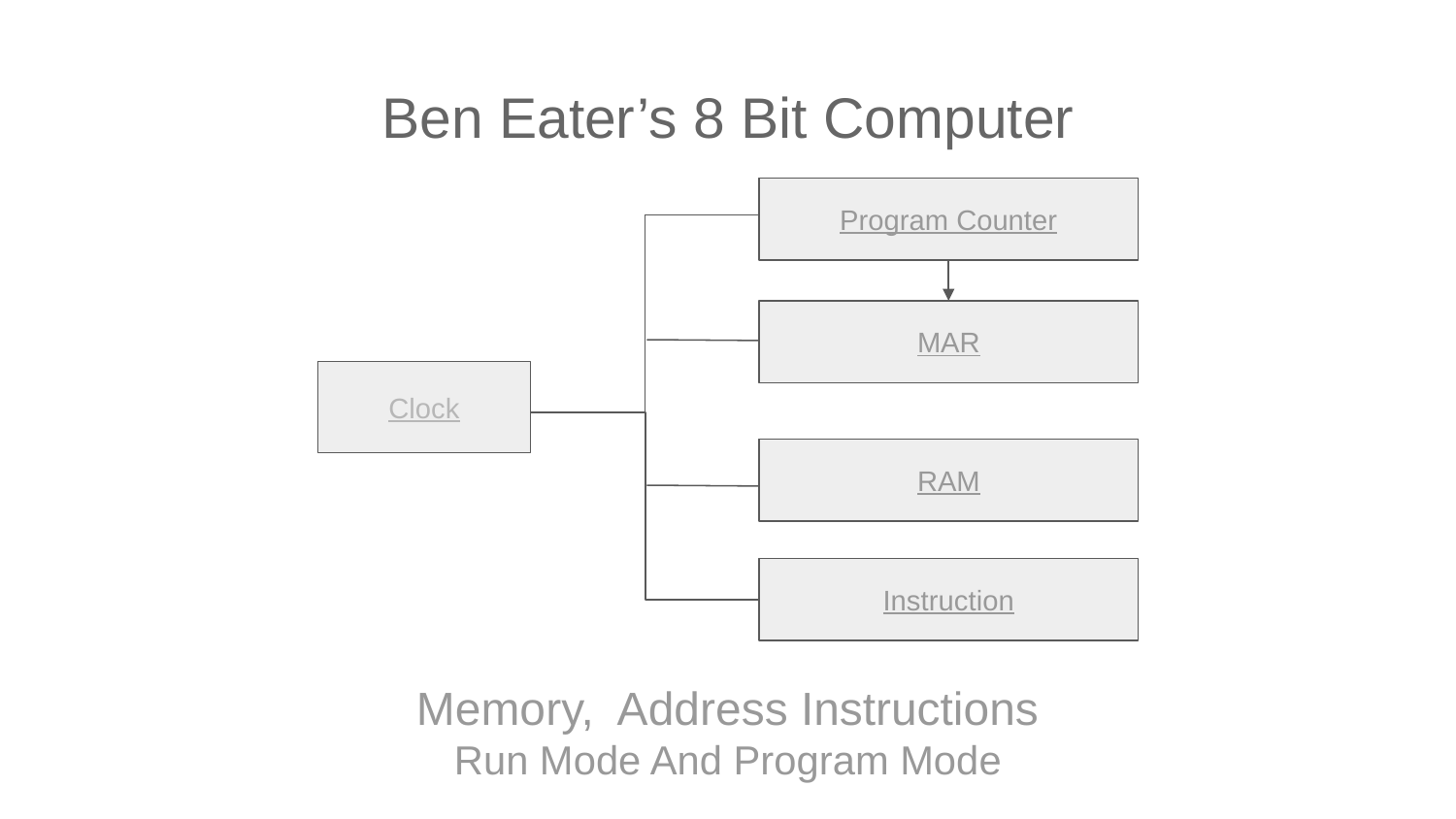

Ben Eater’s 8 Bit Computer
Program Counter
MAR

Clock

RAM
Instruction
Memory,  Address Instructions
Run Mode And Program Mode